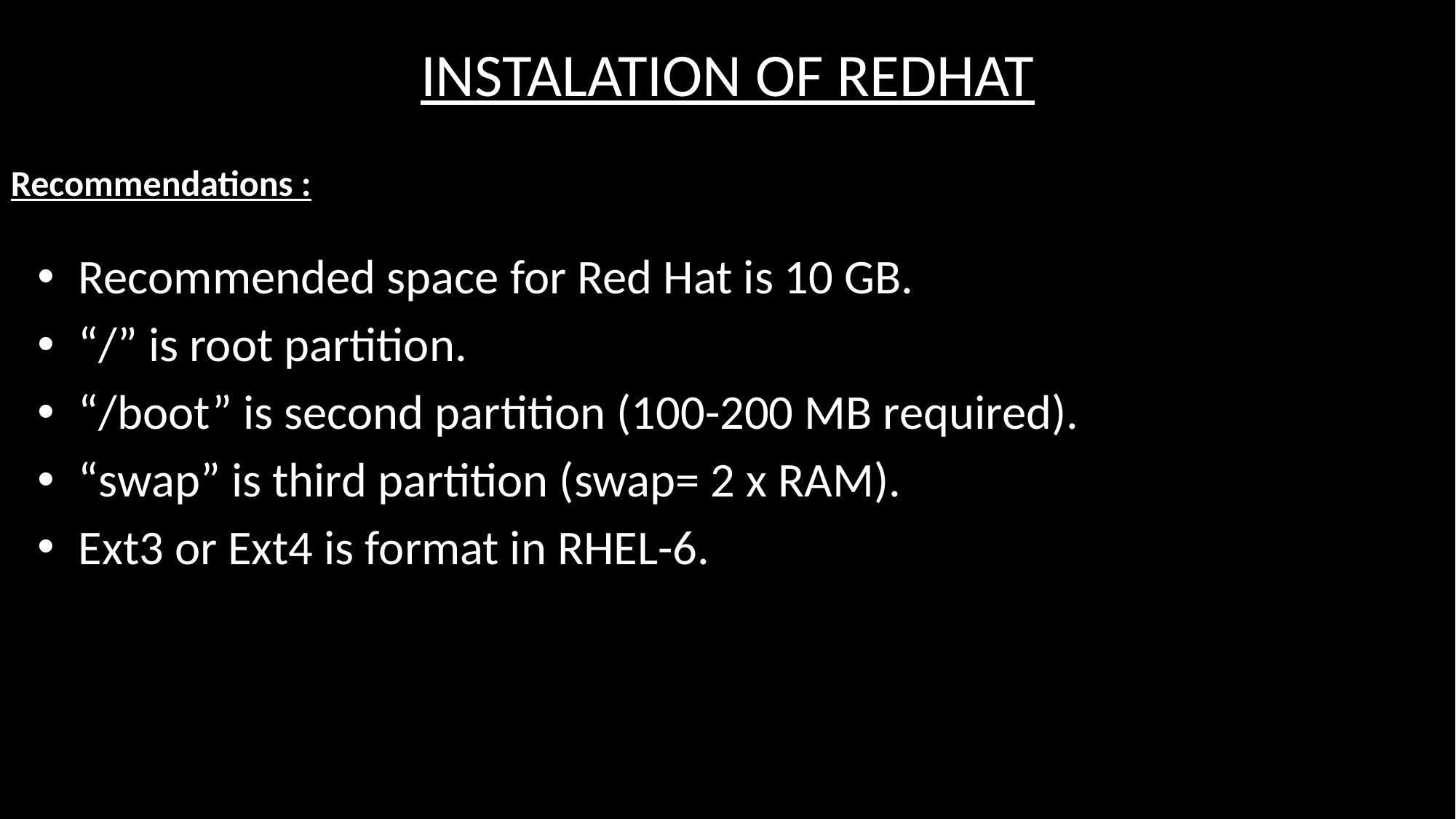

# INSTALATION OF REDHAT
Recommendations :
Recommended space for Red Hat is 10 GB.
“/” is root partition.
“/boot” is second partition (100-200 MB required).
“swap” is third partition (swap= 2 x RAM).
Ext3 or Ext4 is format in RHEL-6.